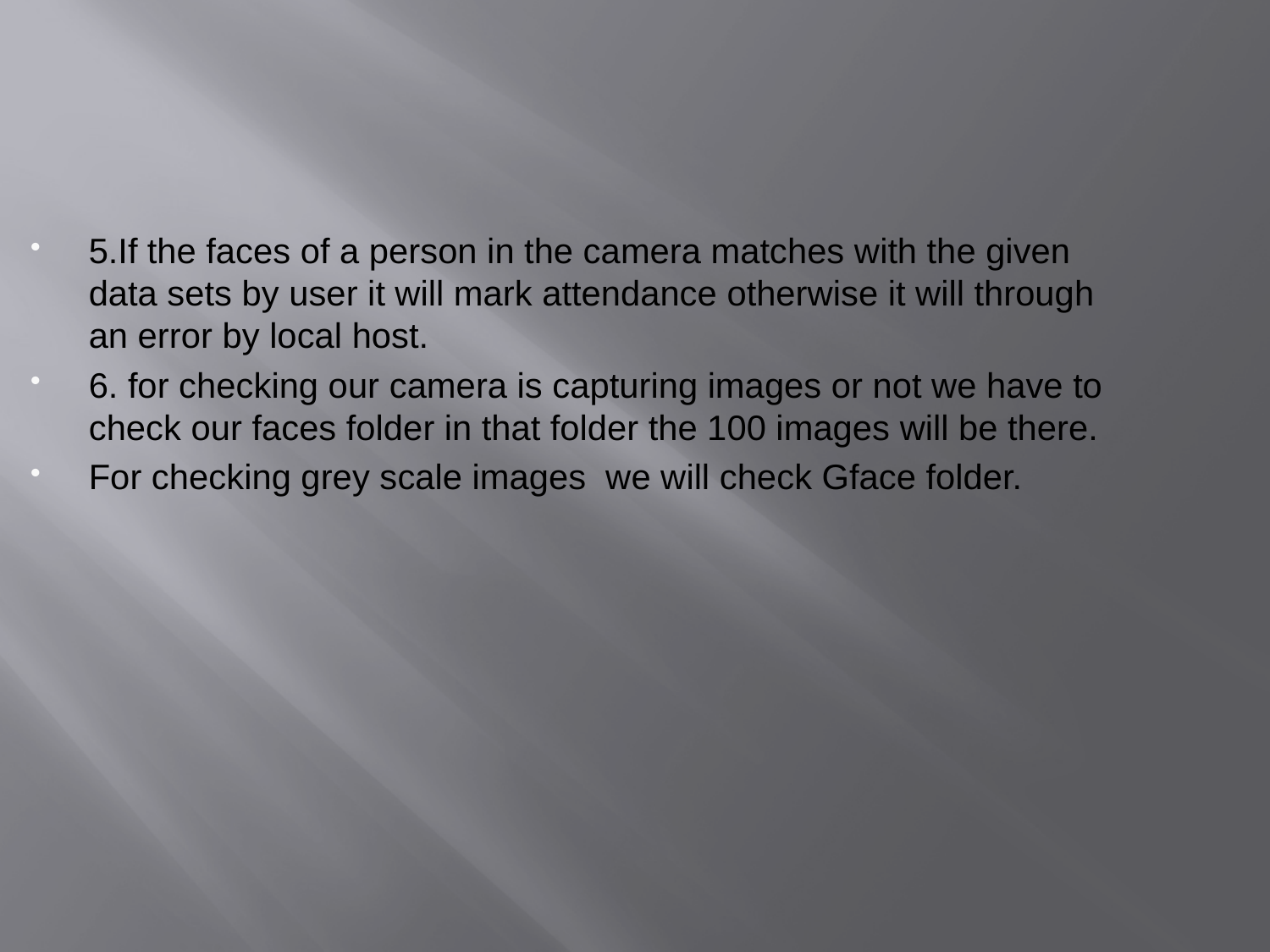

5.If the faces of a person in the camera matches with the given data sets by user it will mark attendance otherwise it will through an error by local host.
6. for checking our camera is capturing images or not we have to check our faces folder in that folder the 100 images will be there.
For checking grey scale images  we will check Gface folder.